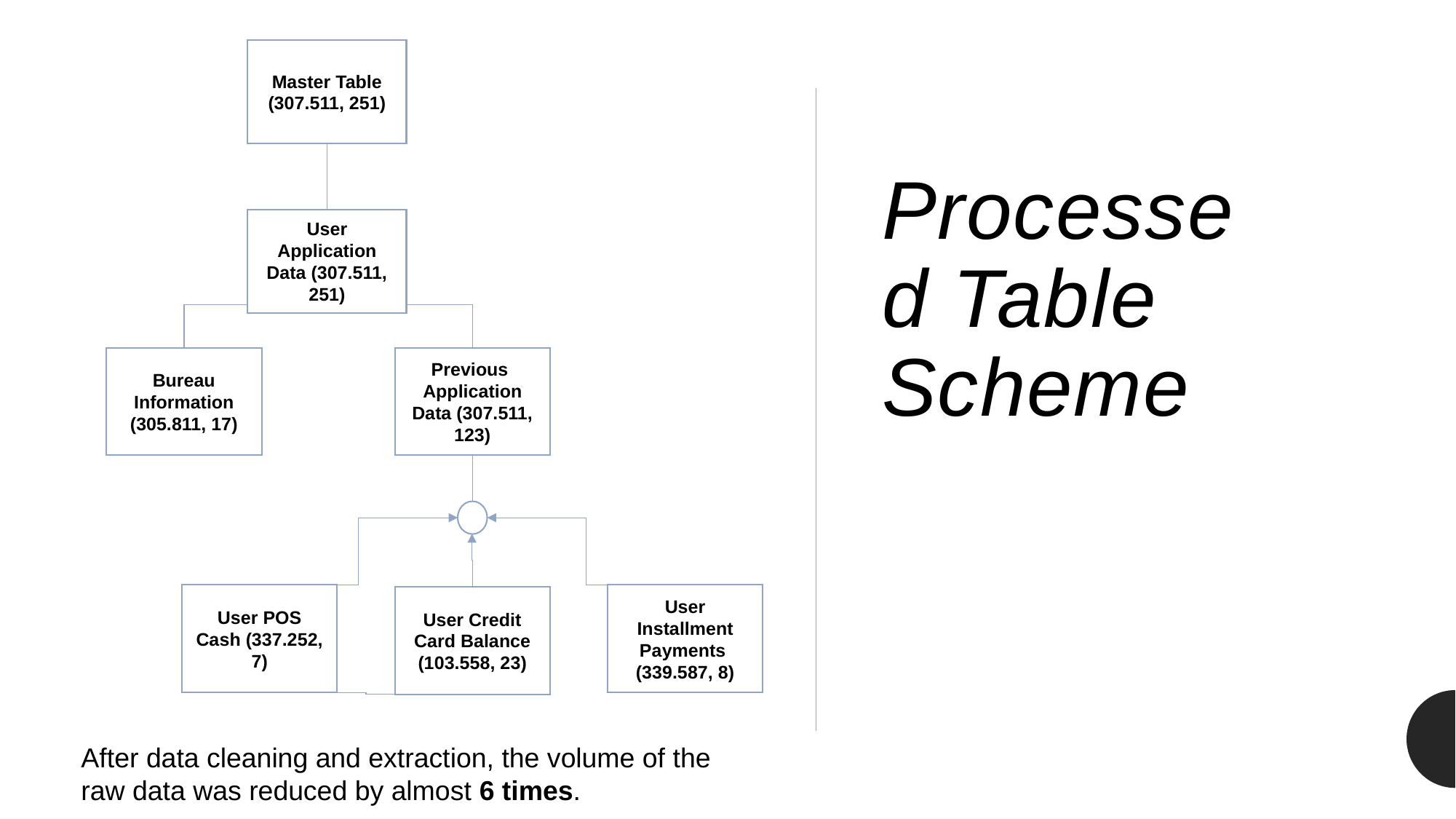

Master Table (307.511, 251)
User Application Data (307.511, 251)
Bureau Information (305.811, 17)
Previous  Application Data (307.511, 123)

User POS Cash (337.252, 7)
User Installment Payments  (339.587, 8)
User Credit Card Balance (103.558, 23)
# Processed Table Scheme

After data cleaning and extraction, the volume of the raw data was reduced by almost 6 times.